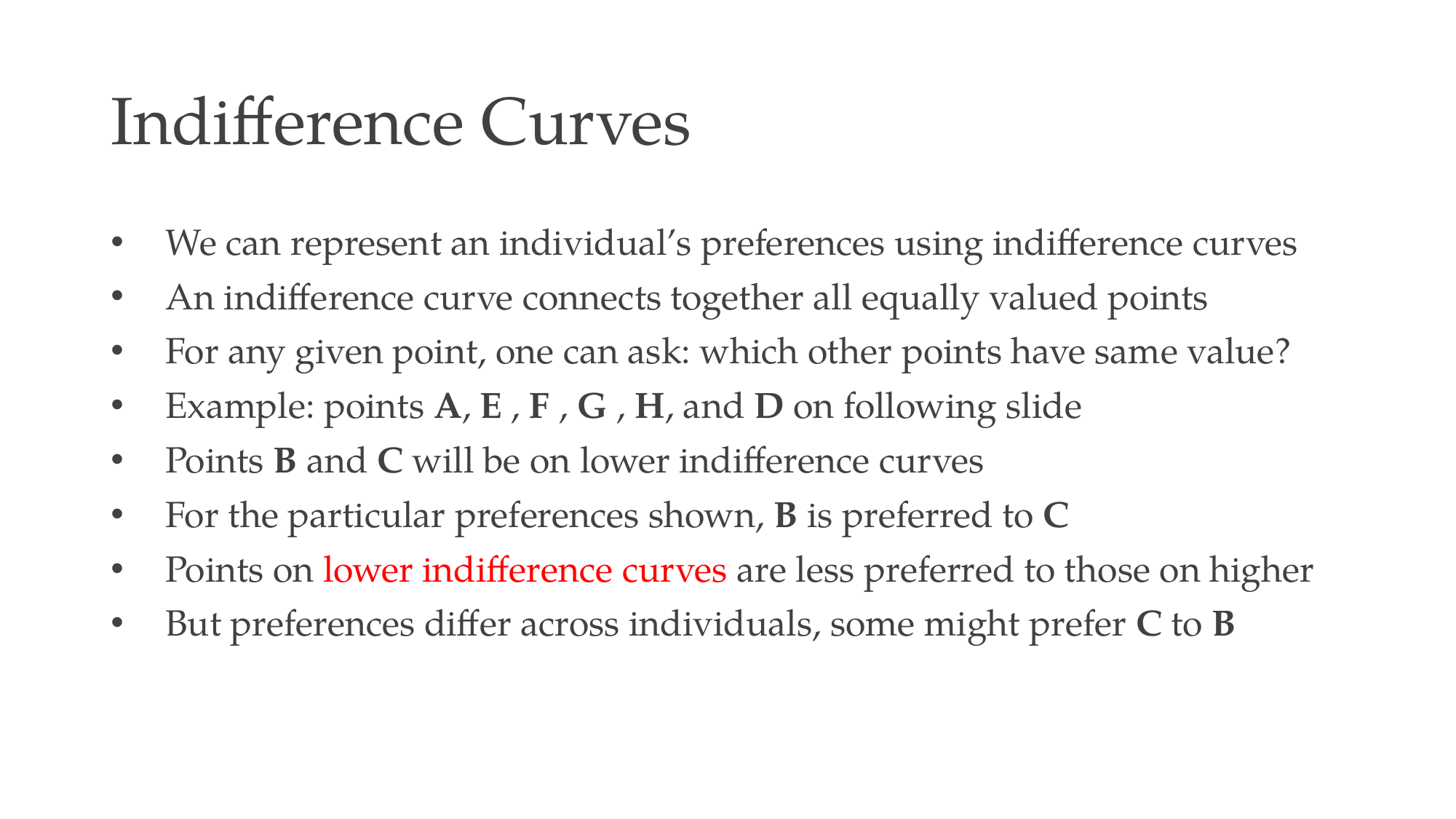

# Indifference Curves
We can represent an individual’s preferences using indifference curves
An indifference curve connects together all equally valued points
For any given point, one can ask: which other points have same value?
Example: points A, E , F , G , H, and D on following slide
Points B and C will be on lower indifference curves
For the particular preferences shown, B is preferred to C
Points on lower indifference curves are less preferred to those on higher
But preferences differ across individuals, some might prefer C to B